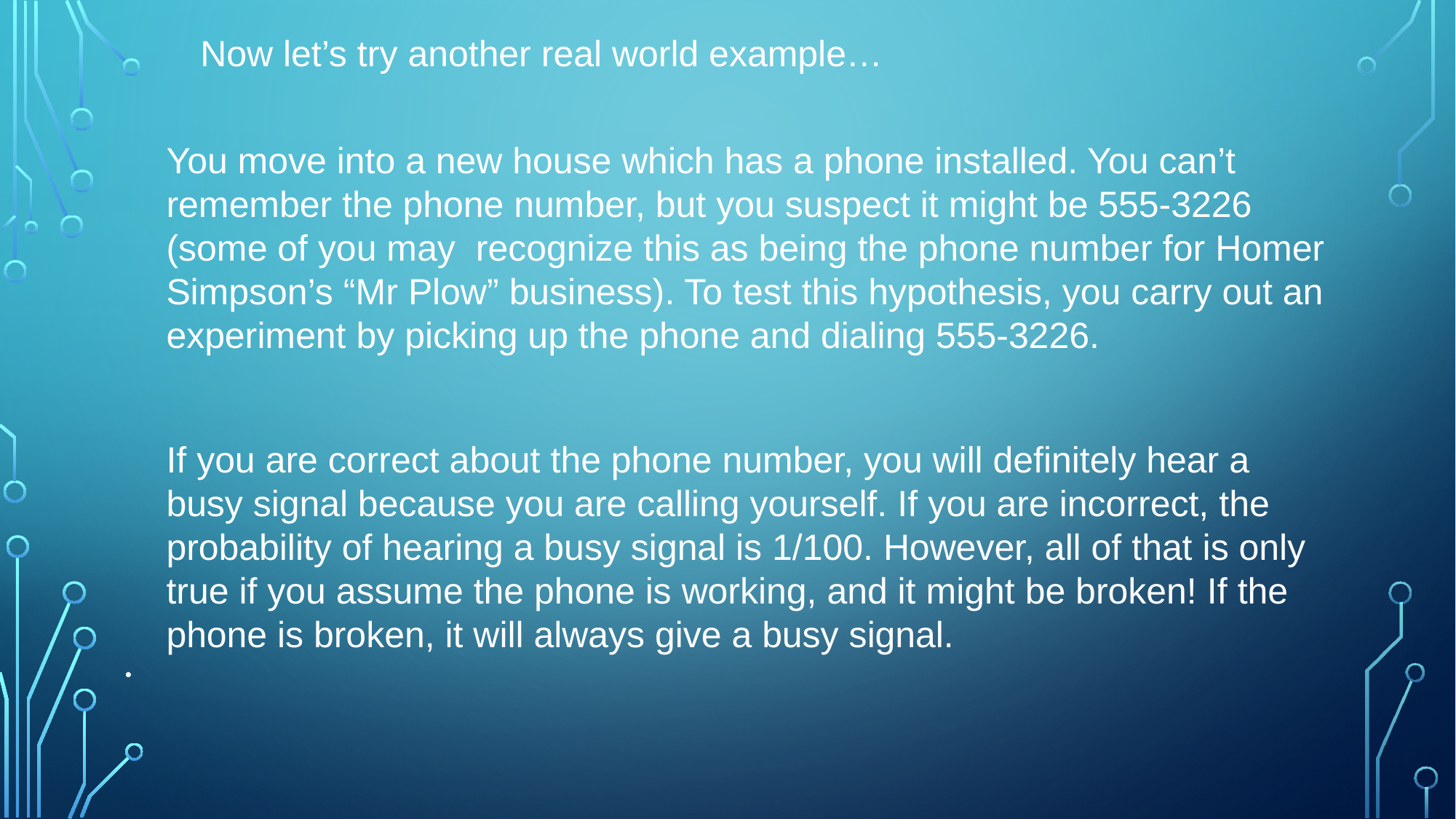

Now let’s try another real world example…
You move into a new house which has a phone installed. You can’t remember the phone number, but you suspect it might be 555-3226 (some of you may  recognize this as being the phone number for Homer Simpson’s “Mr Plow” business). To test this hypothesis, you carry out an experiment by picking up the phone and dialing 555-3226.
If you are correct about the phone number, you will definitely hear a busy signal because you are calling yourself. If you are incorrect, the probability of hearing a busy signal is 1/100. However, all of that is only true if you assume the phone is working, and it might be broken! If the phone is broken, it will always give a busy signal.

•
•